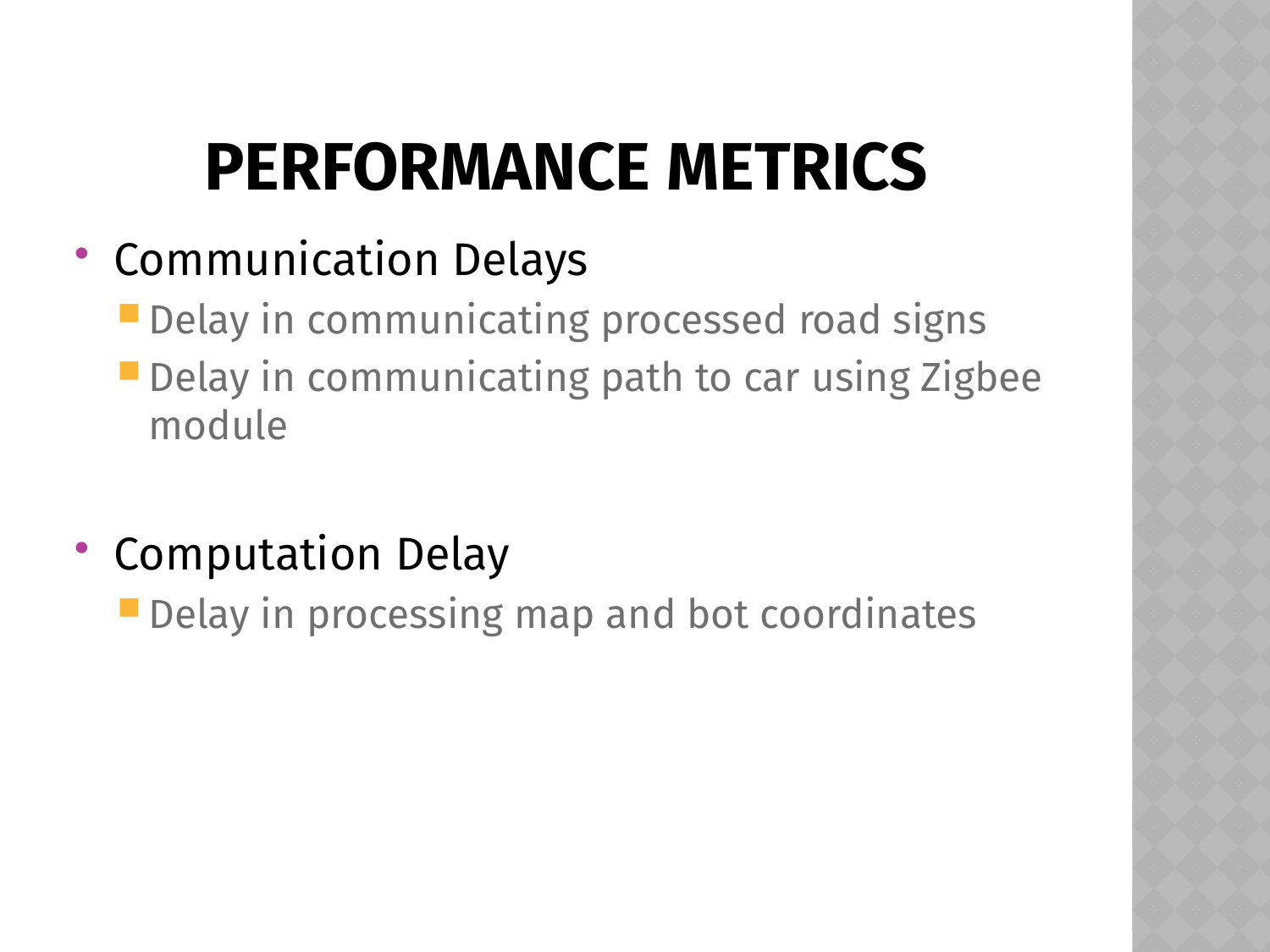

# Performance metrics
Communication Delays
Delay in communicating processed road signs
Delay in communicating path to car using Zigbee module

Computation Delay
Delay in processing map and bot coordinates